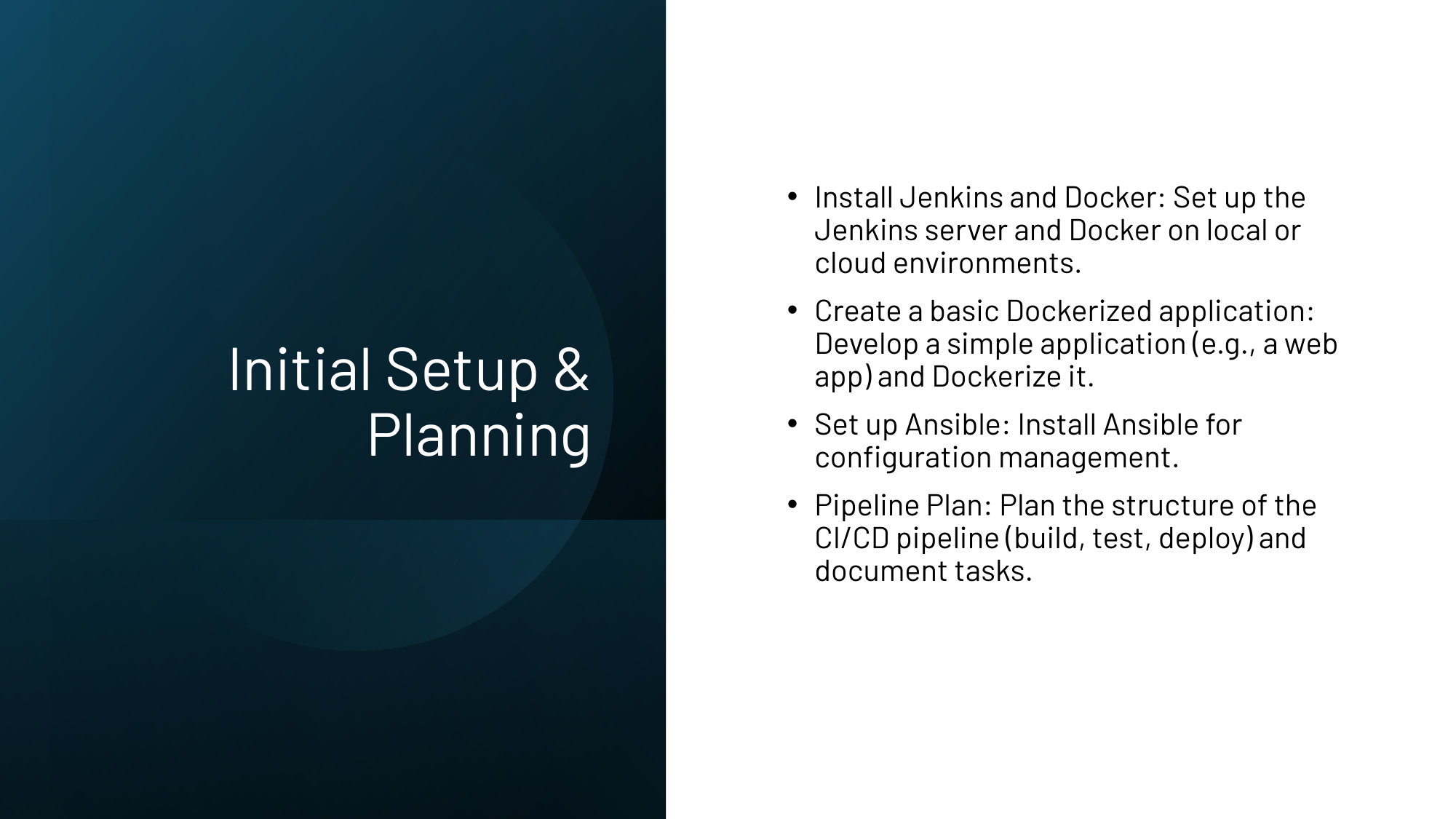

# Initial Setup & Planning

Install Jenkins and Docker: Set up the Jenkins server and Docker on local or cloud environments.
Create a basic Dockerized application: Develop a simple application (e.g., a web app) and Dockerize it.
Set up Ansible: Install Ansible for configuration management.
Pipeline Plan: Plan the structure of the CI/CD pipeline (build, test, deploy) and document tasks.